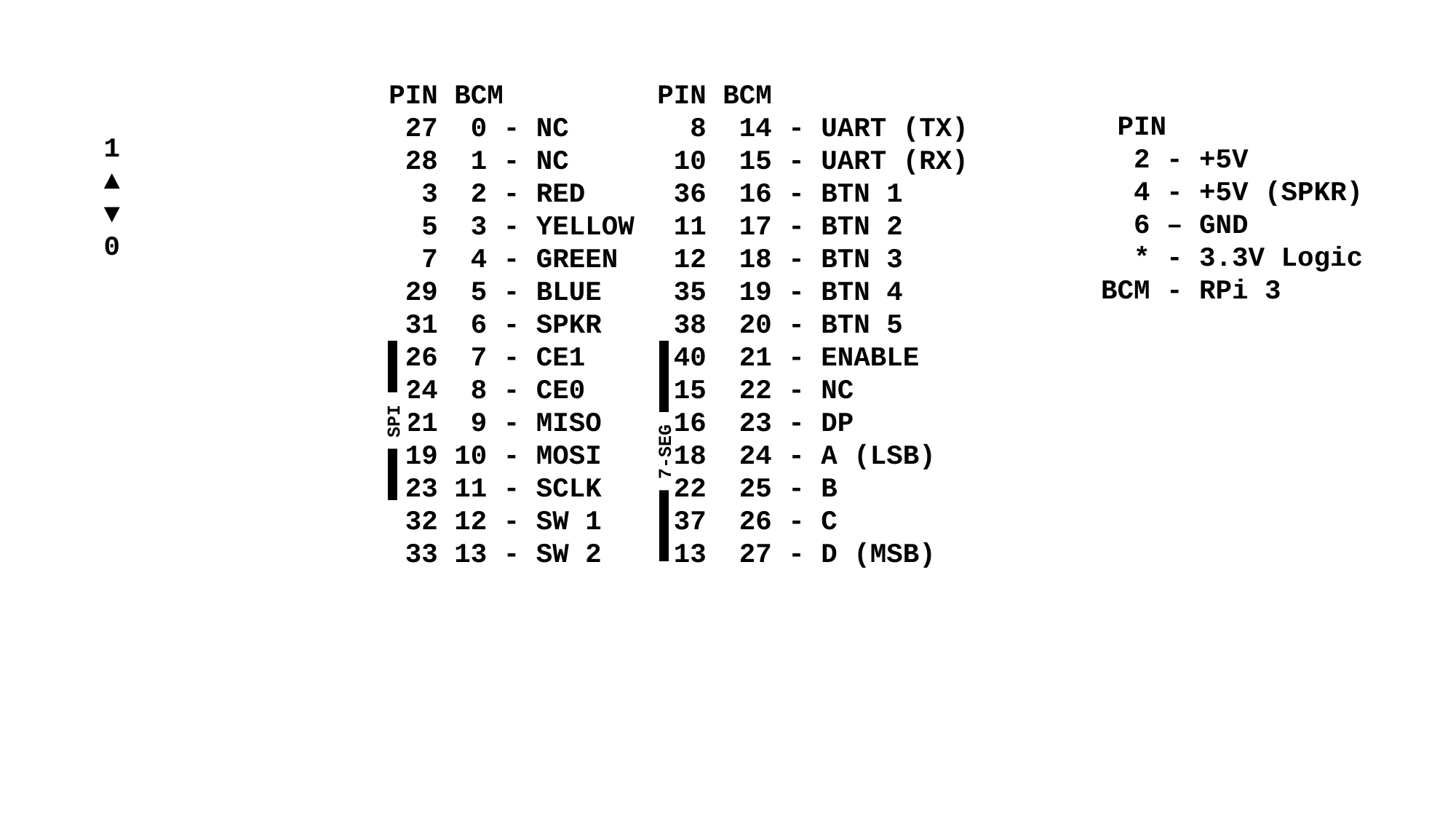

PIN BCM
 27  0 - NC
 28  1 - NC
  3  2 - RED
  5  3 - YELLOW
  7  4 - GREEN
 29  5 - BLUE
 31  6 - SPKR
 26  7 - CE1
 24  8 - CE0
 21  9 - MISO
 19 10 - MOSI
 23 11 - SCLK
 32 12 - SW 1
 33 13 - SW 2
PIN BCM
  8  14 - UART (TX)
 10  15 - UART (RX)
 36  16 - BTN 1
 11  17 - BTN 2
 12  18 - BTN 3
 35  19 - BTN 4
 38  20 - BTN 5
 40  21 - ENABLE
 15  22 - NC
 16  23 - DP
 18  24 - A (LSB)
 22  25 - B
 37  26 - C
 13  27 - D (MSB)
 PIN
  2 - +5V
  4 - +5V (SPKR)
  6 – GND
  * - 3.3V Logic
BCM - RPi 3
1
▲
▼
0
SPI
7-SEG